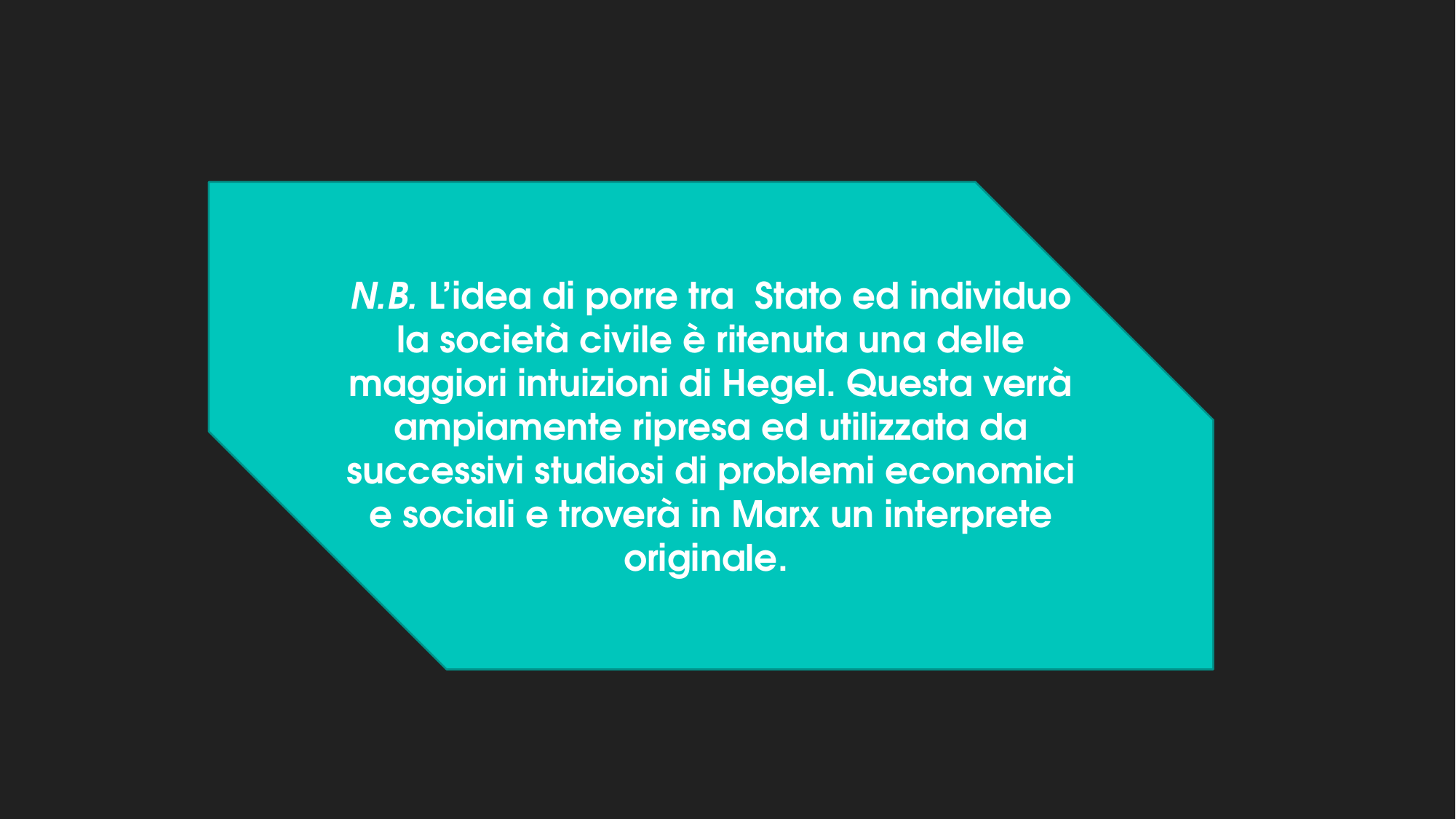

N.B. L’idea di porre tra  Stato ed individuo la società civile è ritenuta una delle maggiori intuizioni di Hegel. Questa verrà ampiamente ripresa ed utilizzata da successivi studiosi di problemi economici e sociali e troverà in Marx un interprete originale.